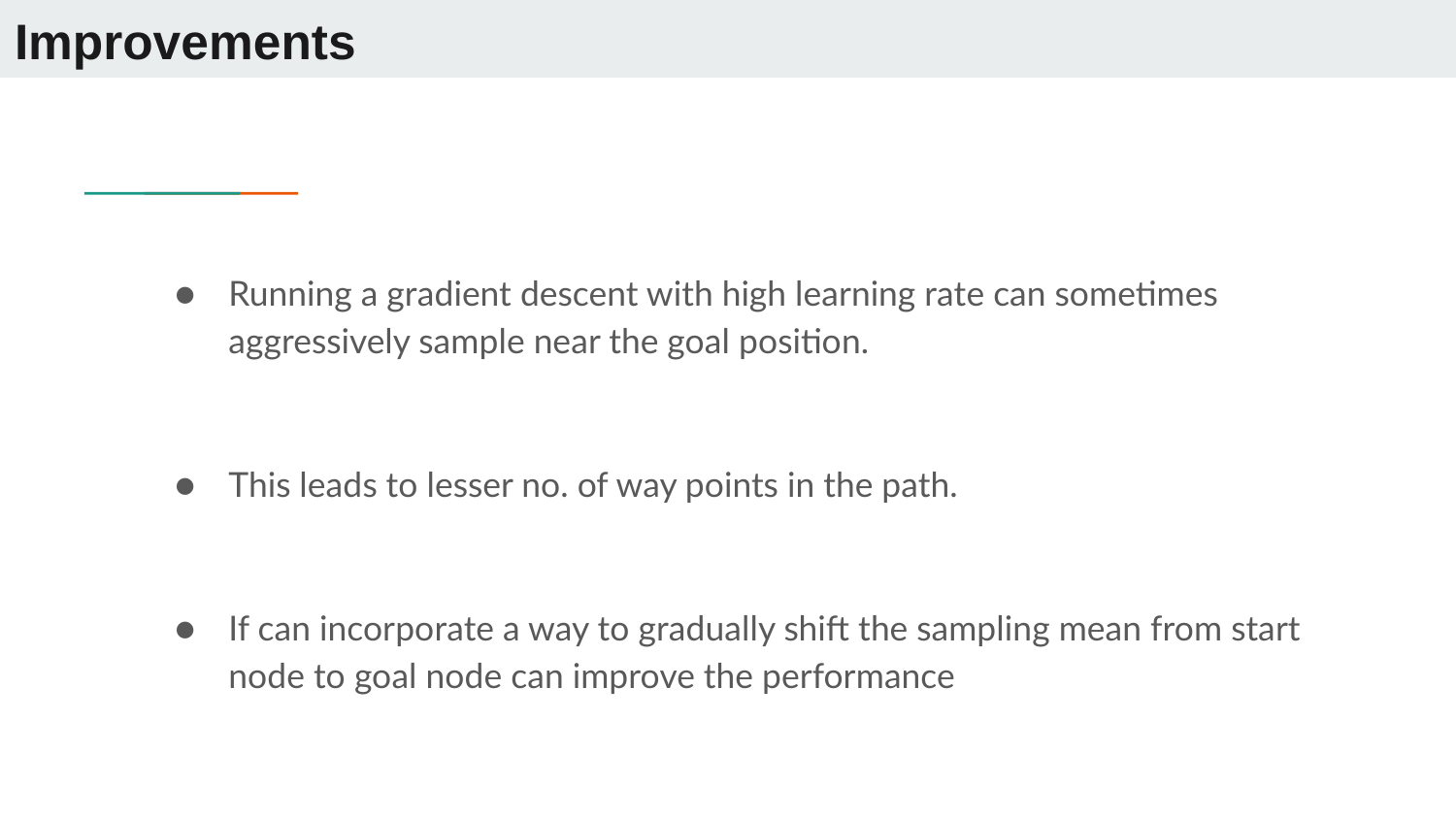

# Improvements
Running a gradient descent with high learning rate can sometimes aggressively sample near the goal position.

This leads to lesser no. of way points in the path.

If can incorporate a way to gradually shift the sampling mean from start node to goal node can improve the performance